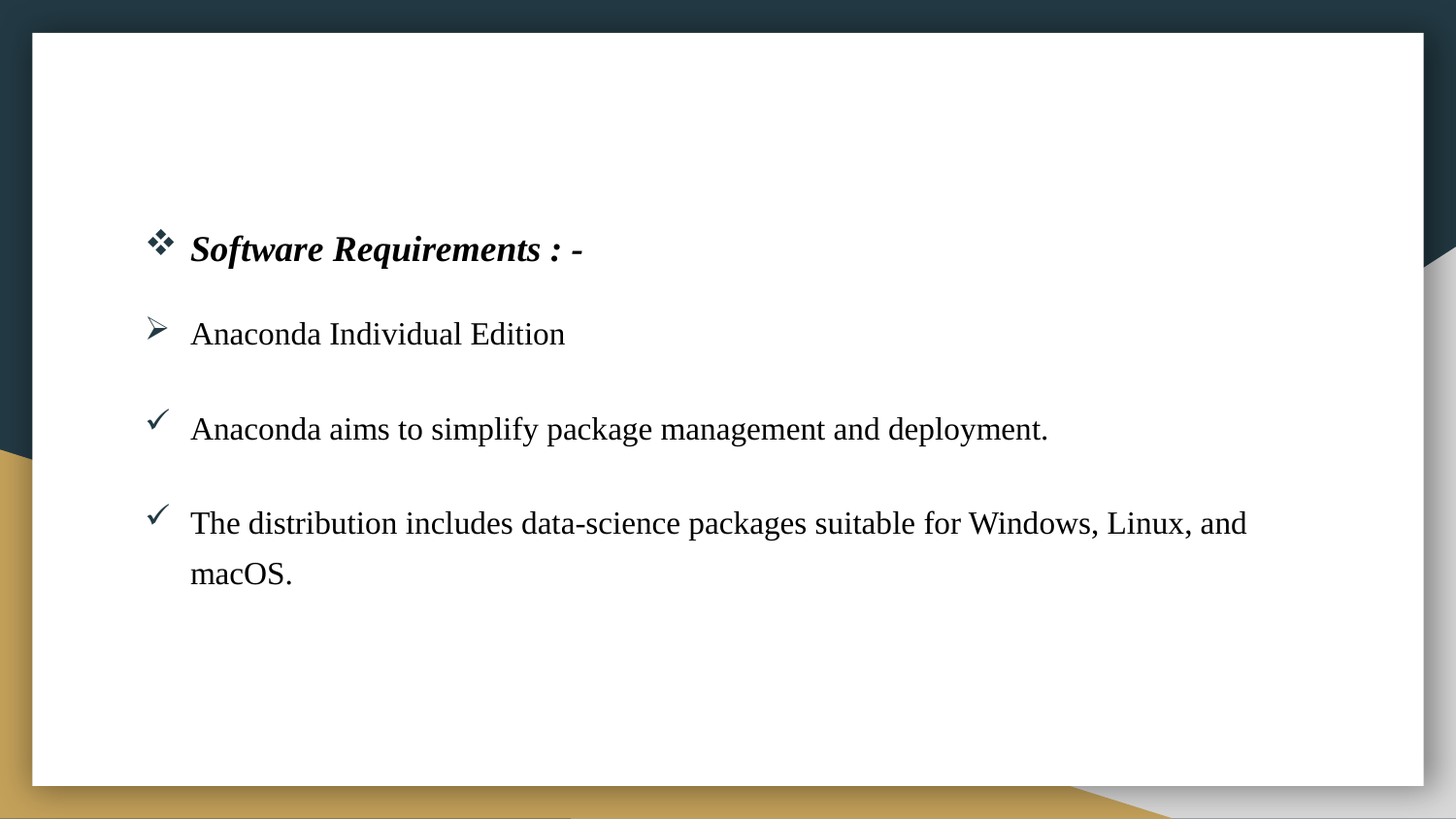

Software Requirements : -
Anaconda Individual Edition
Anaconda aims to simplify package management and deployment.
The distribution includes data-science packages suitable for Windows, Linux, and macOS.